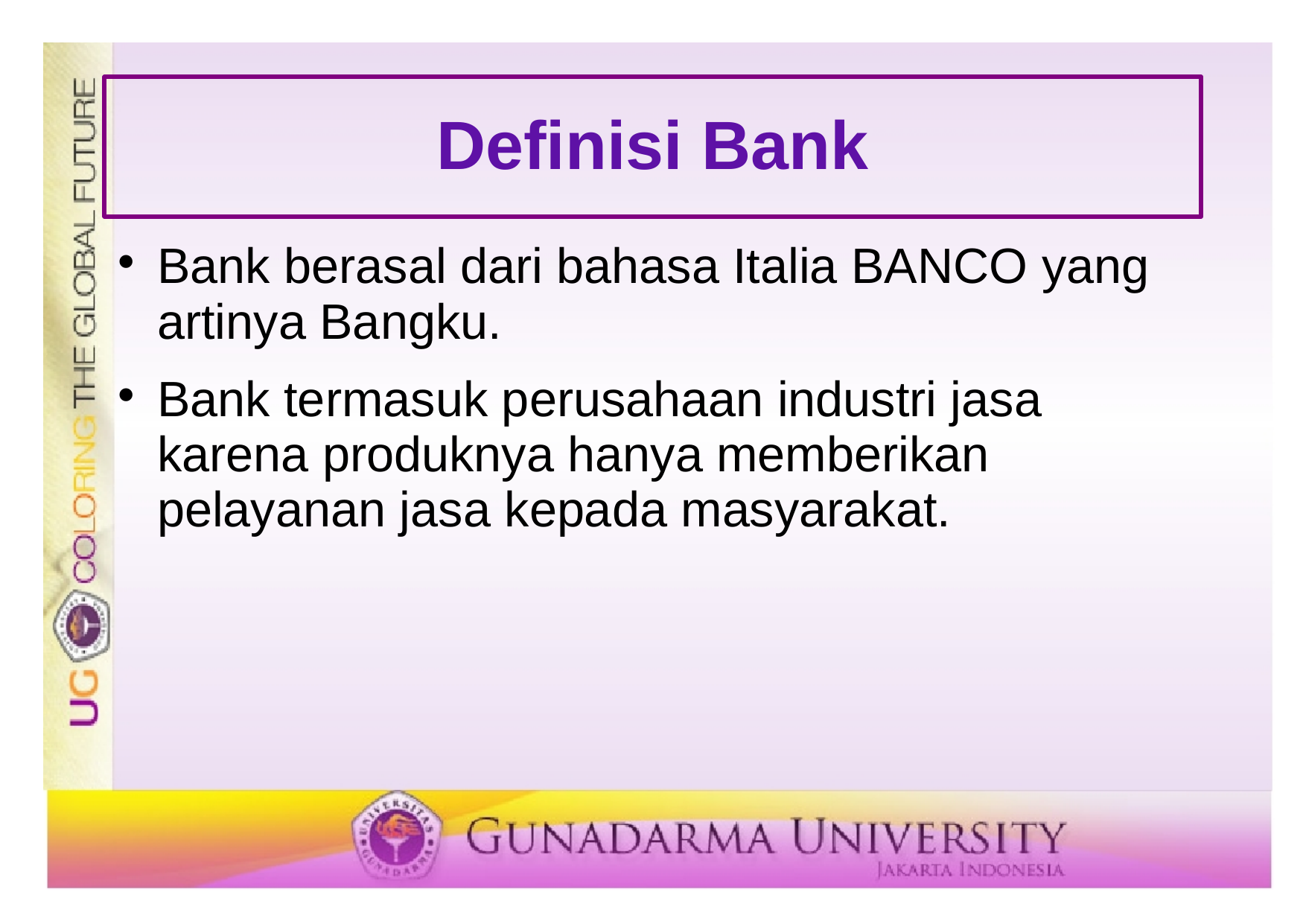

# Definisi Bank
Bank berasal dari bahasa Italia BANCO yang artinya Bangku.
Bank termasuk perusahaan industri jasa karena produknya hanya memberikan pelayanan jasa kepada masyarakat.